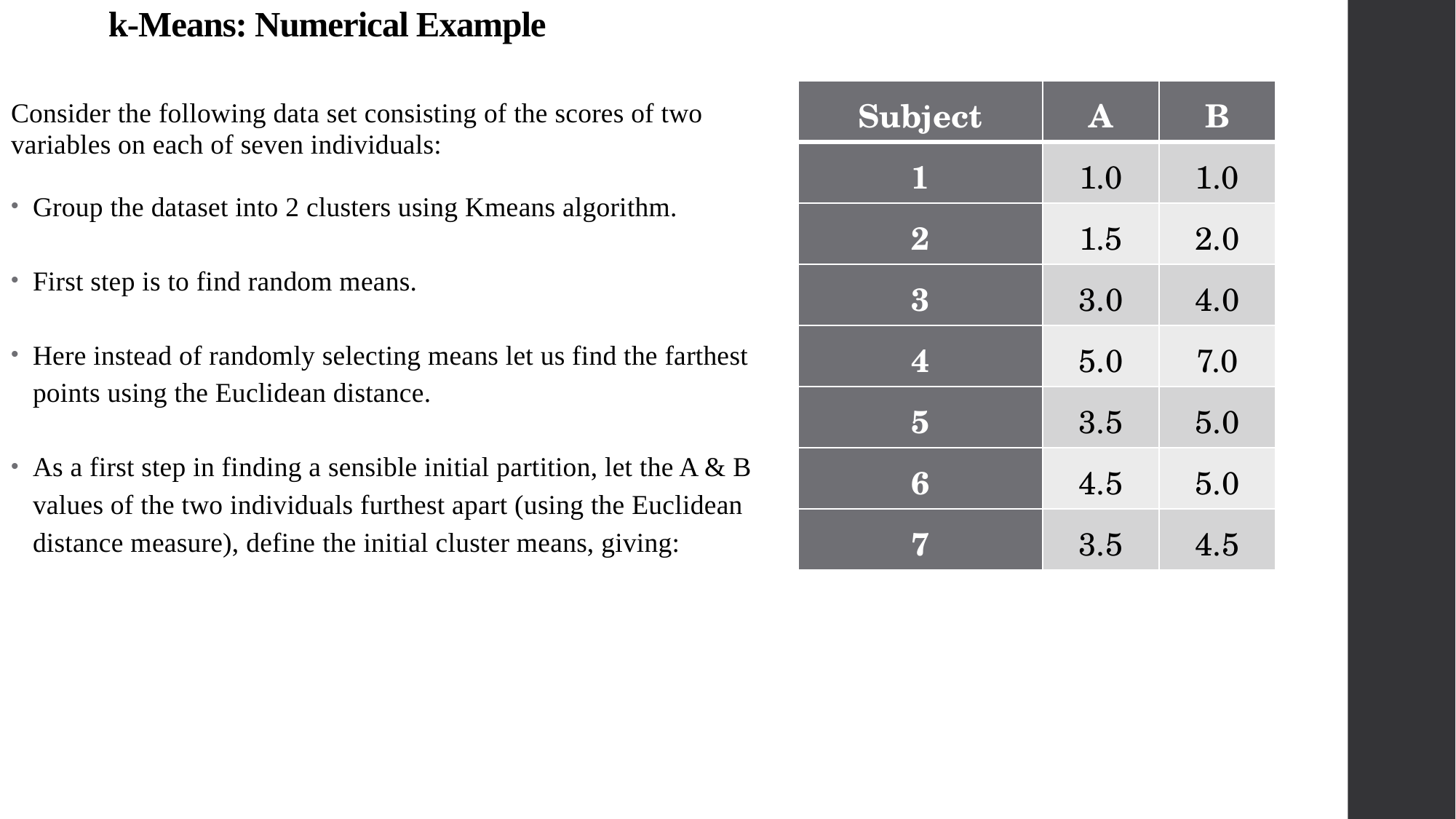

# k-Means: Numerical Example
| Subject | A | B |
| --- | --- | --- |
| 1 | 1.0 | 1.0 |
| 2 | 1.5 | 2.0 |
| 3 | 3.0 | 4.0 |
| 4 | 5.0 | 7.0 |
| 5 | 3.5 | 5.0 |
| 6 | 4.5 | 5.0 |
| 7 | 3.5 | 4.5 |
Consider the following data set consisting of the scores of two variables on each of seven individuals:
Group the dataset into 2 clusters using Kmeans algorithm.
First step is to find random means.
Here instead of randomly selecting means let us find the farthest points using the Euclidean distance.
As a first step in finding a sensible initial partition, let the A & B values of the two individuals furthest apart (using the Euclidean distance measure), define the initial cluster means, giving: